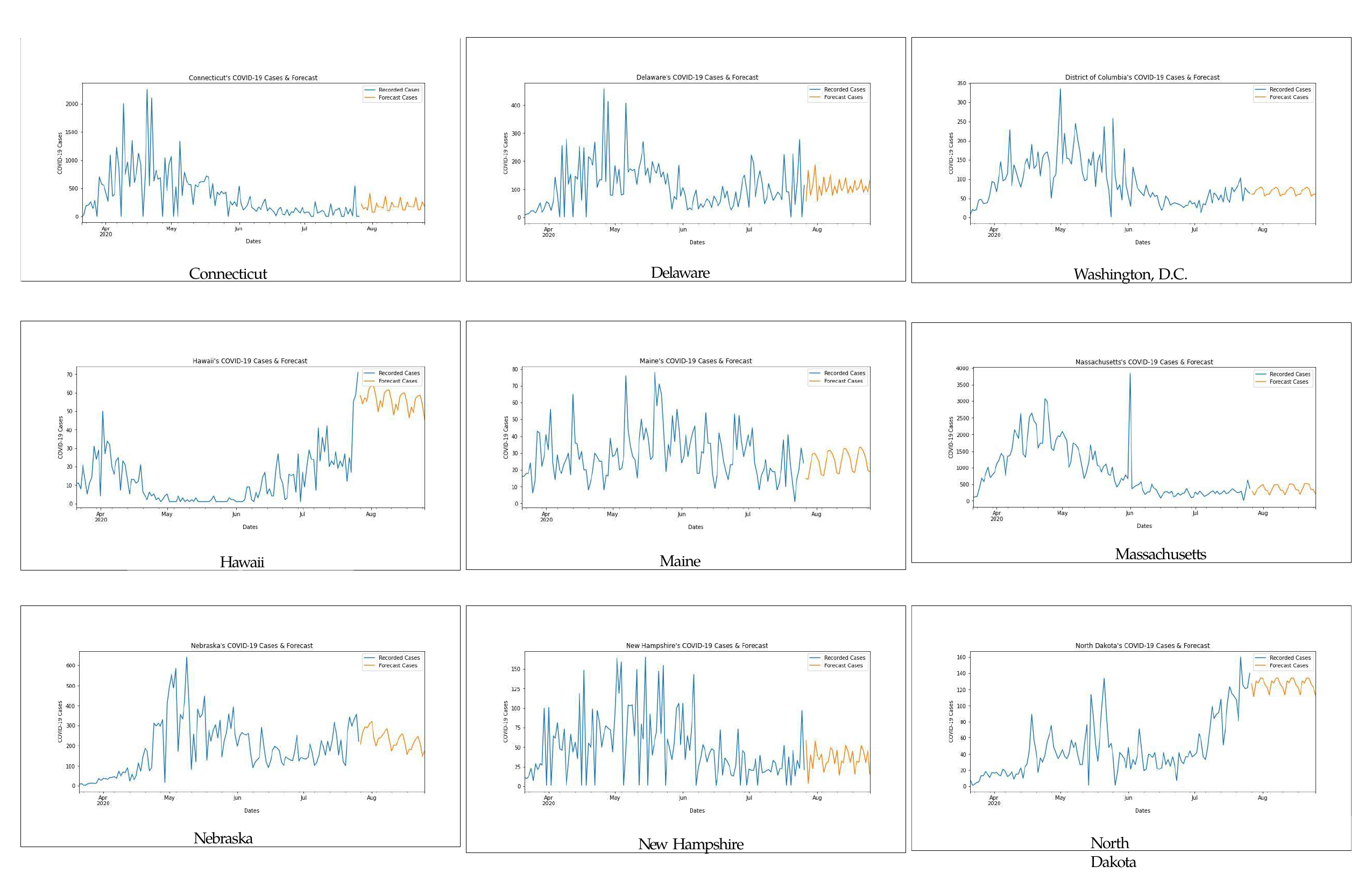

Delaware

Washington, D.C.

Connecticut

Hawaii

Maine

Massachusetts

Nebraska

New Hampshire

North Dakota